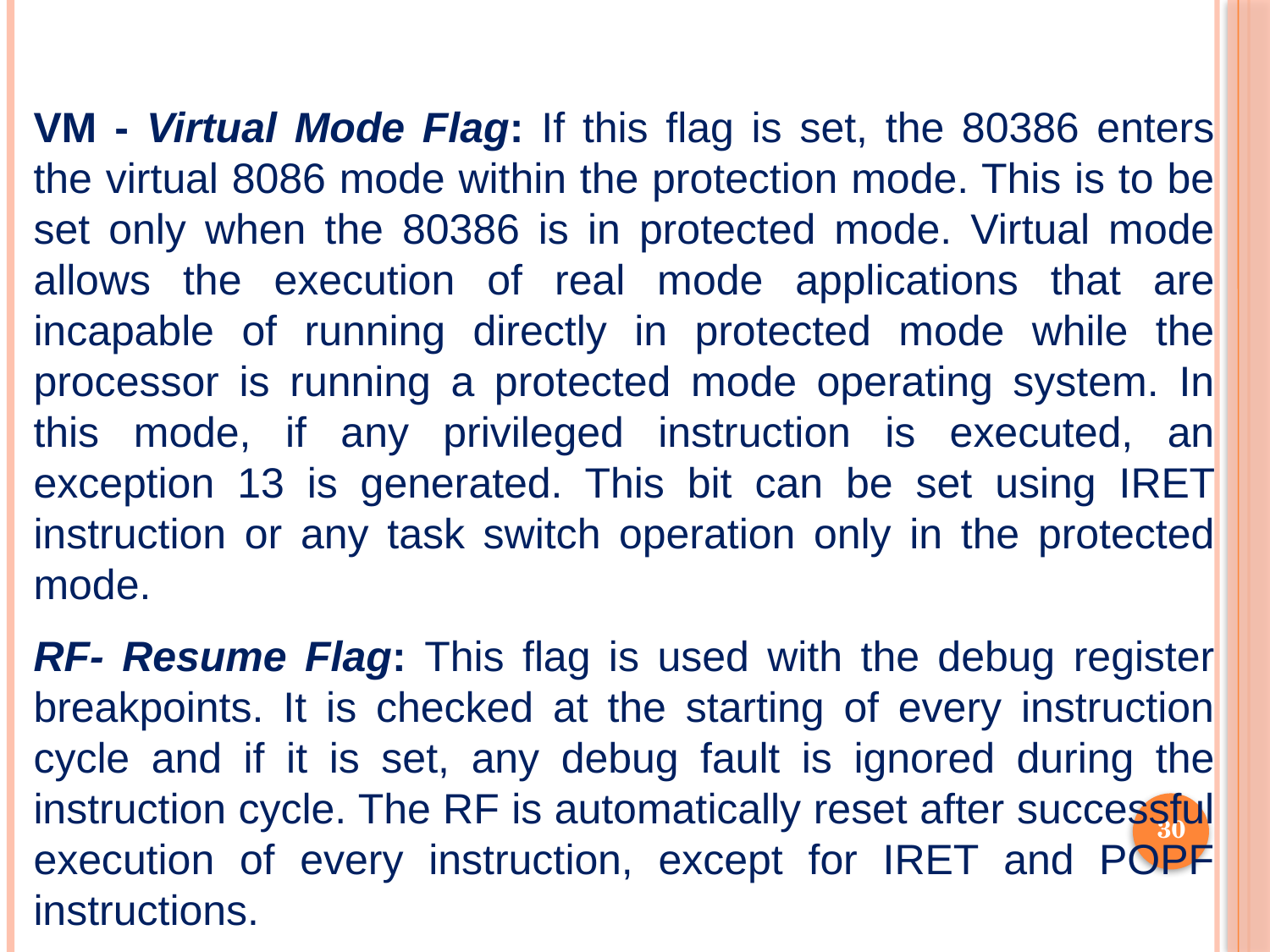

VM - Virtual Mode Flag: If this flag is set, the 80386 enters the virtual 8086 mode within the protection mode. This is to be set only when the 80386 is in protected mode. Virtual mode allows the execution of real mode applications that are incapable of running directly in protected mode while the processor is running a protected mode operating system. In this mode, if any privileged instruction is executed, an exception 13 is generated. This bit can be set using IRET instruction or any task switch operation only in the protected mode.
RF- Resume Flag: This flag is used with the debug register breakpoints. It is checked at the starting of every instruction cycle and if it is set, any debug fault is ignored during the instruction cycle. The RF is automatically reset after successful execution of every instruction, except for IRET and POPF instructions.

30